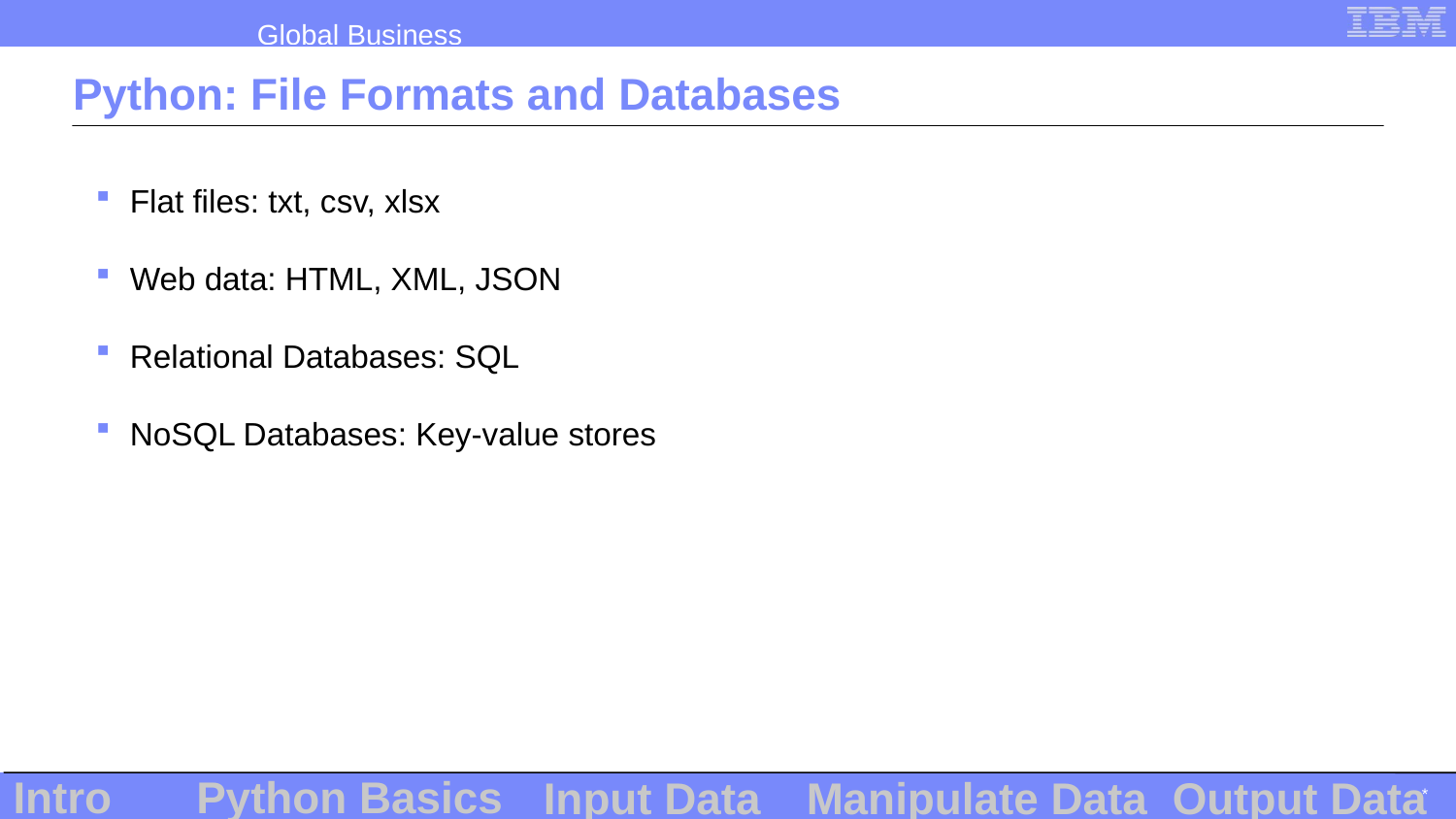

# Python: File Formats and Databases
Flat files: txt, csv, xlsx

Web data: HTML, XML, JSON

Relational Databases: SQL

NoSQL Databases: Key-value stores